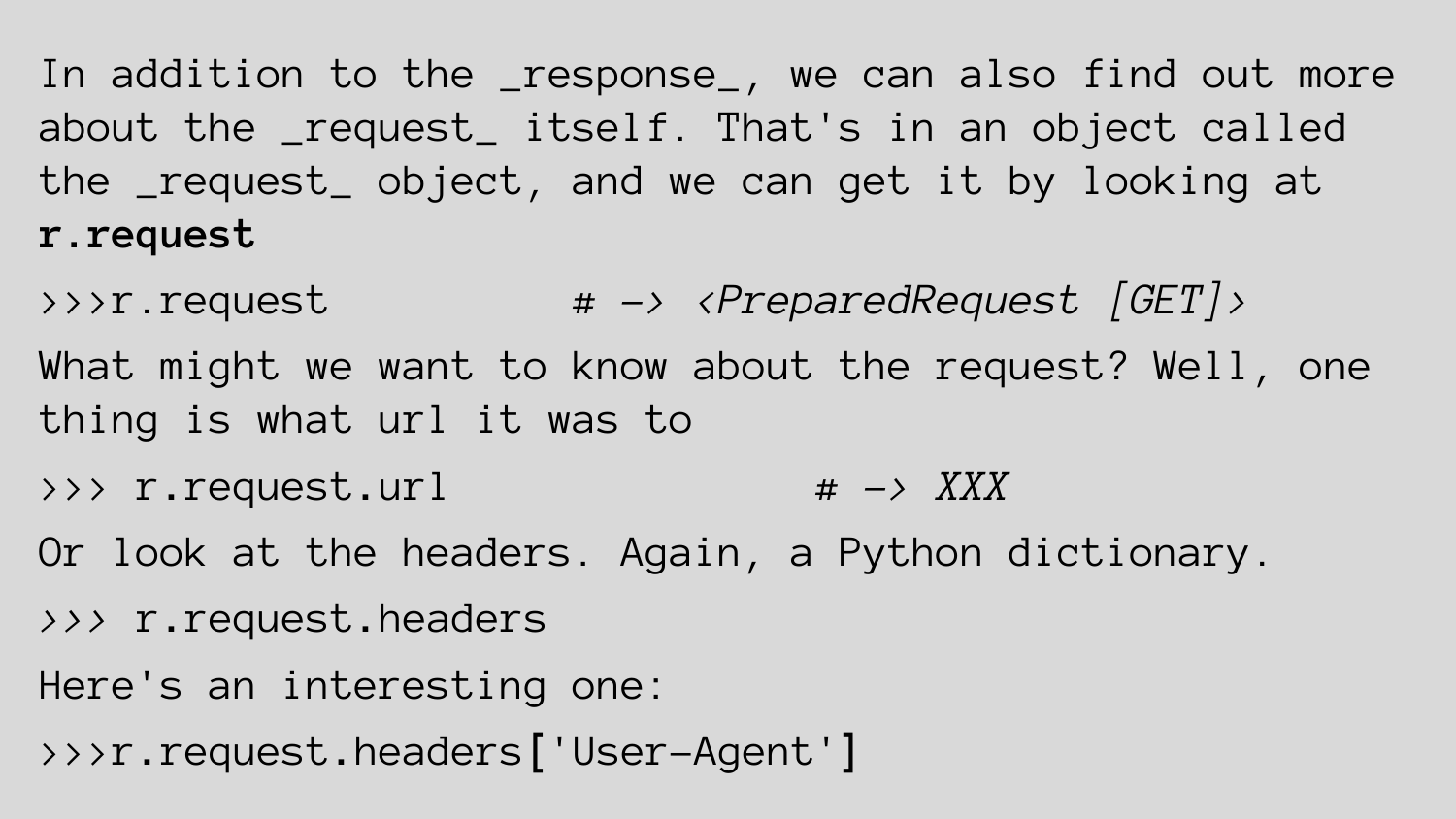

In addition to the _response_, we can also find out more about the _request_ itself. That's in an object called the _request_ object, and we can get it by looking at r.request
>>>r.request          # -> <PreparedRequest [GET]>
What might we want to know about the request? Well, one thing is what url it was to
>>> r.request.url               # -> XXX
Or look at the headers. Again, a Python dictionary.
>>> r.request.headers
Here's an interesting one:
>>>r.request.headers['User-Agent']